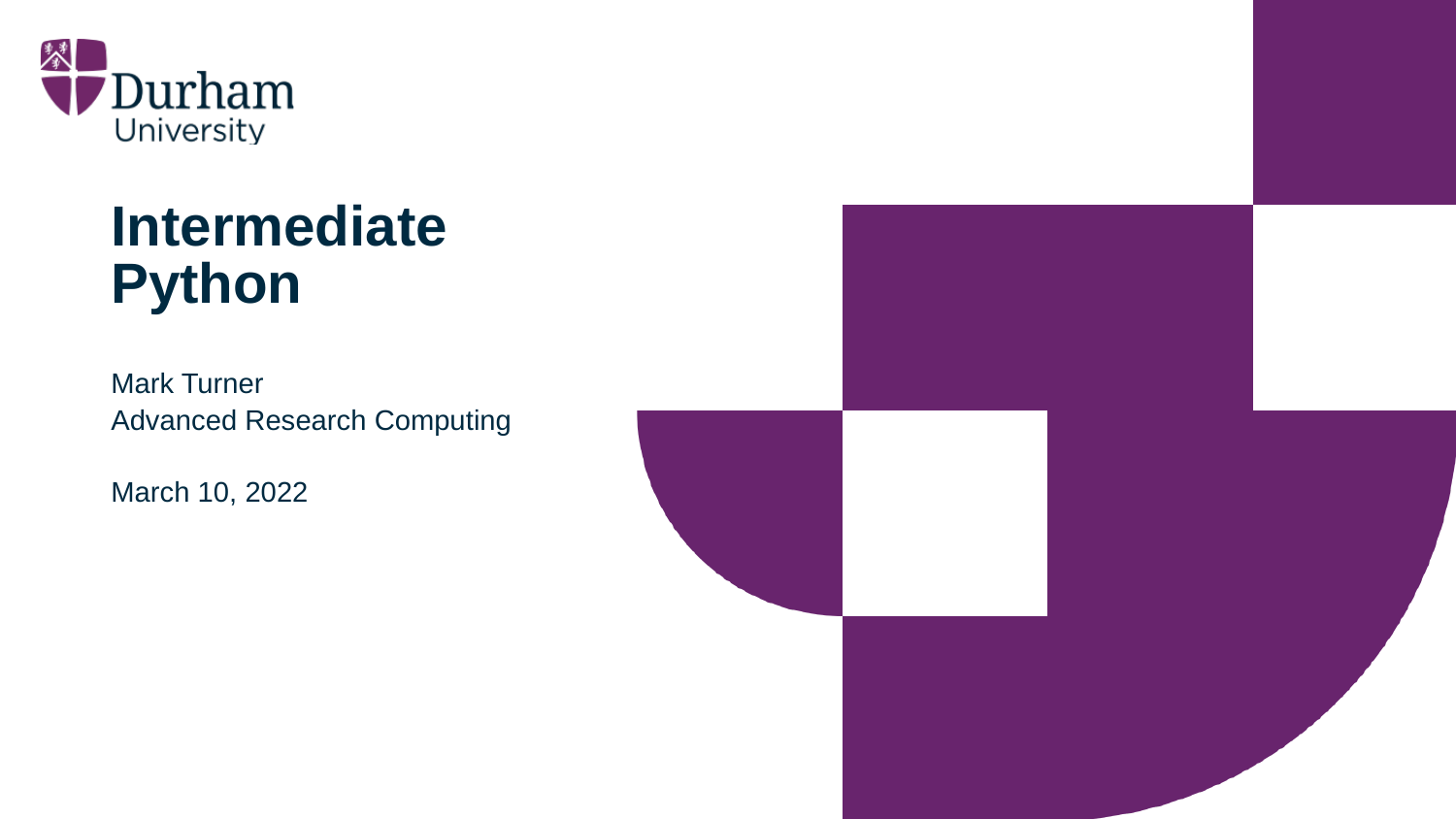

# Intermediate Python
Mark Turner
Advanced Research Computing

March 10, 2022